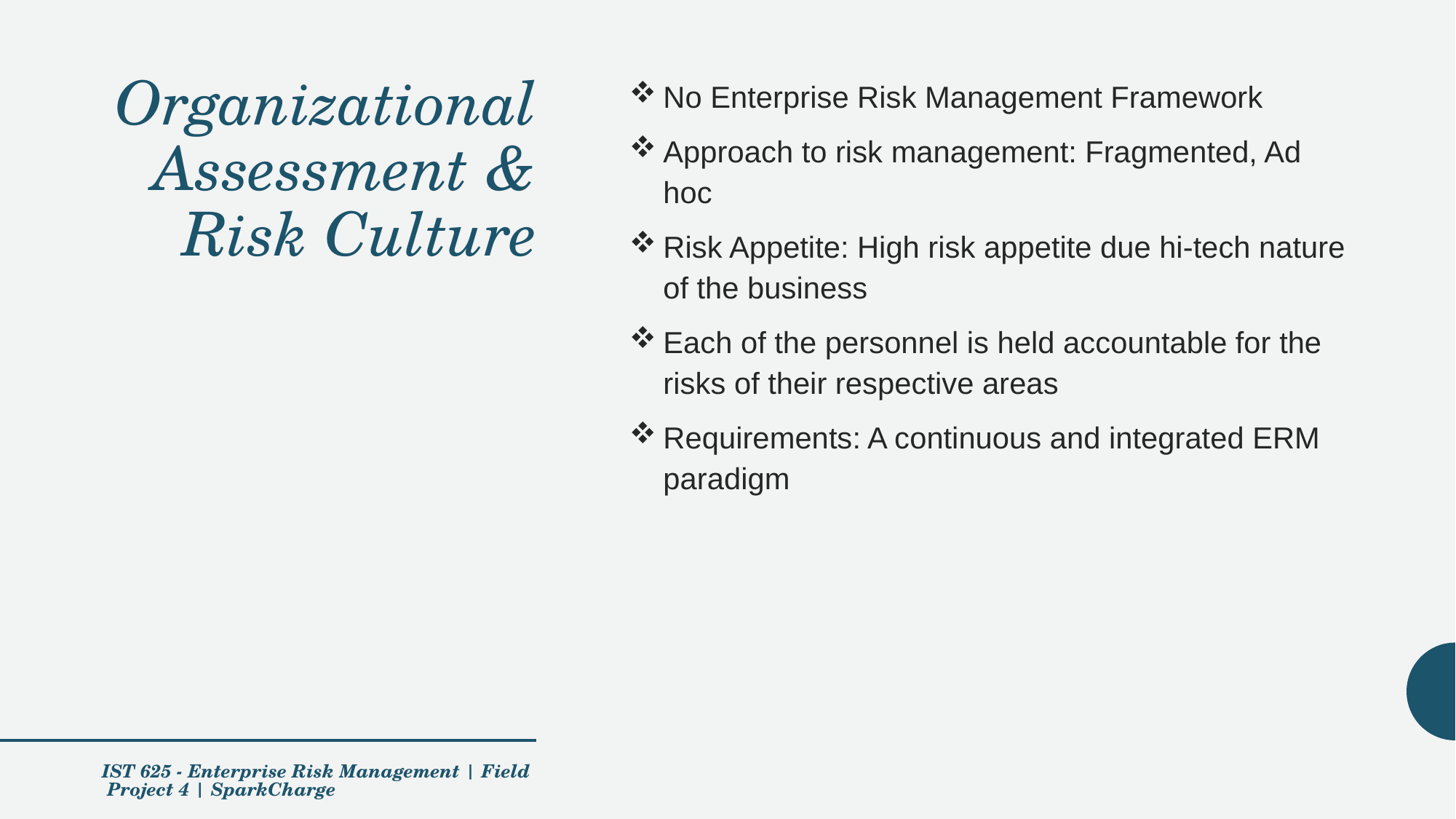

# Organizational Assessment & Risk Culture
No Enterprise Risk Management Framework
Approach to risk management: Fragmented, Ad hoc
Risk Appetite: High risk appetite due hi-tech nature of the business
Each of the personnel is held accountable for the risks of their respective areas
Requirements: A continuous and integrated ERM paradigm
IST 625 - Enterprise Risk Management | Field Project 4 | SparkCharge